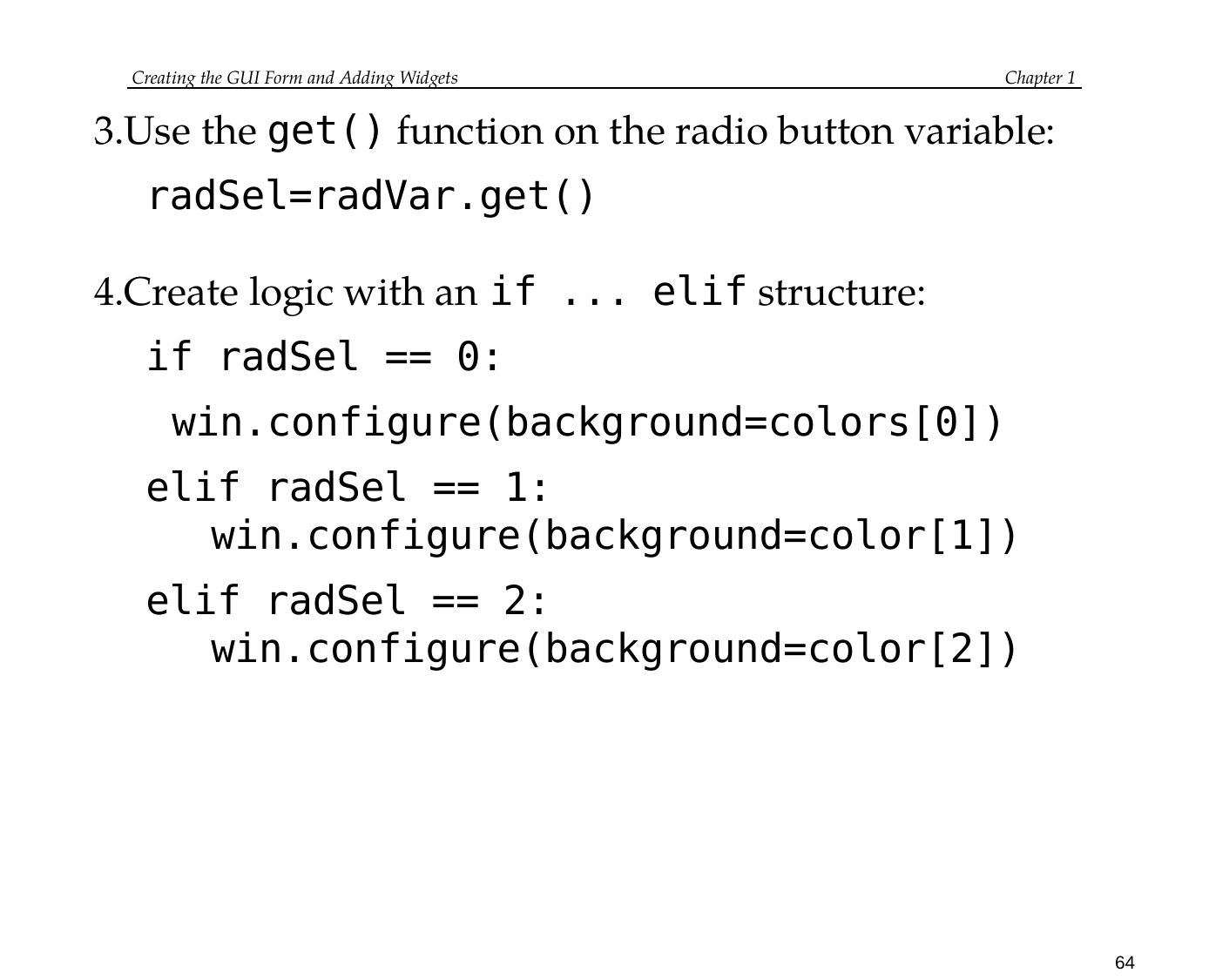

Creating the GUI Form and Adding Widgets
    Chapter 1

Use the get() function on the radio button variable:
radSel=radVar.get()

Create logic with an if  ...  elif structure:
if radSel == 0:
	win.configure(background=colors[0])
elif radSel == 1:
	win.configure(background=color[1])
elif radSel == 2:
	win.configure(background=color[2])

64